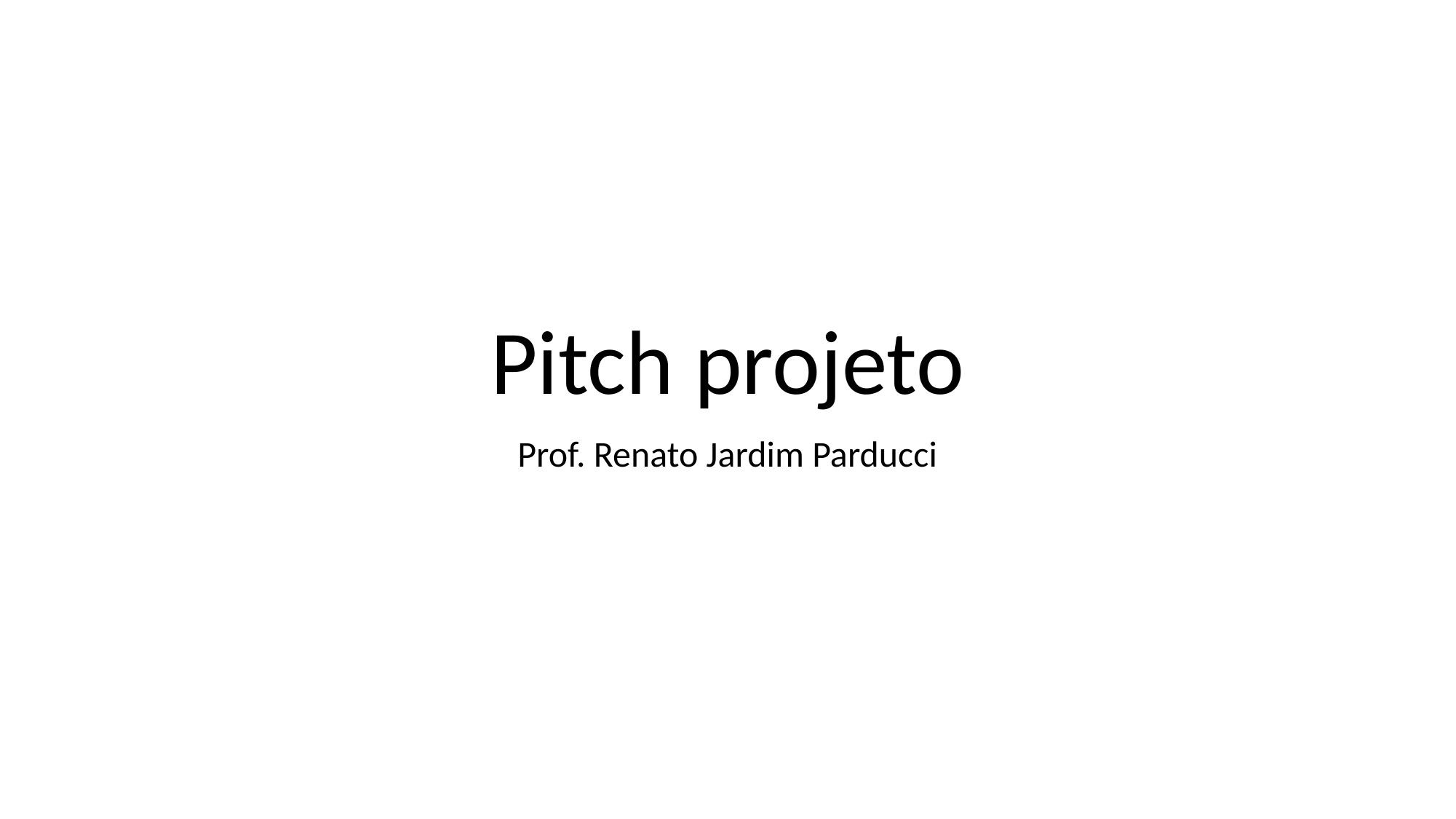

# Pitch projeto
Prof. Renato Jardim Parducci